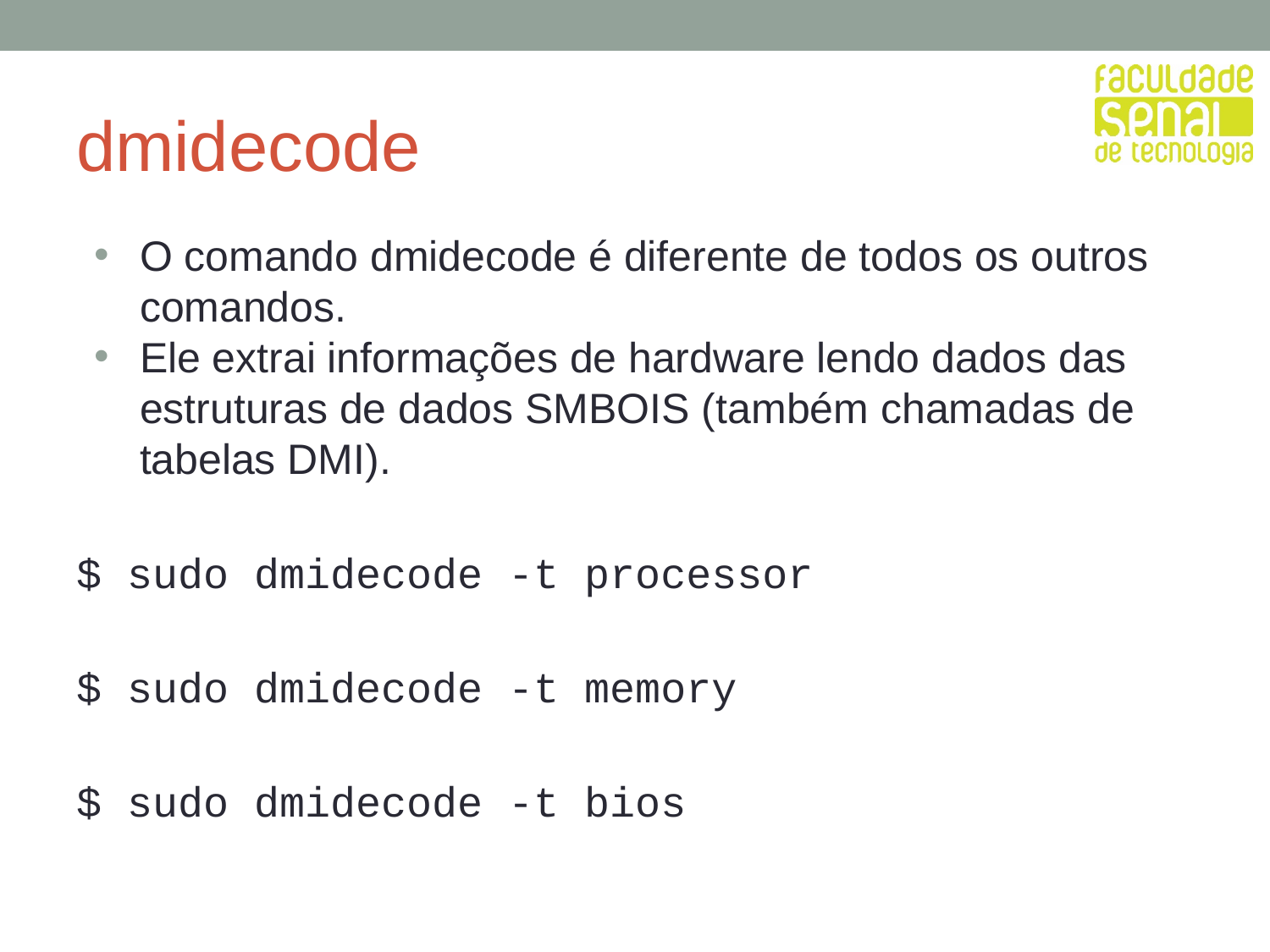

# dmidecode
O comando dmidecode é diferente de todos os outros comandos.
Ele extrai informações de hardware lendo dados das estruturas de dados SMBOIS (também chamadas de tabelas DMI).

$ sudo dmidecode -t processor

$ sudo dmidecode -t memory

$ sudo dmidecode -t bios